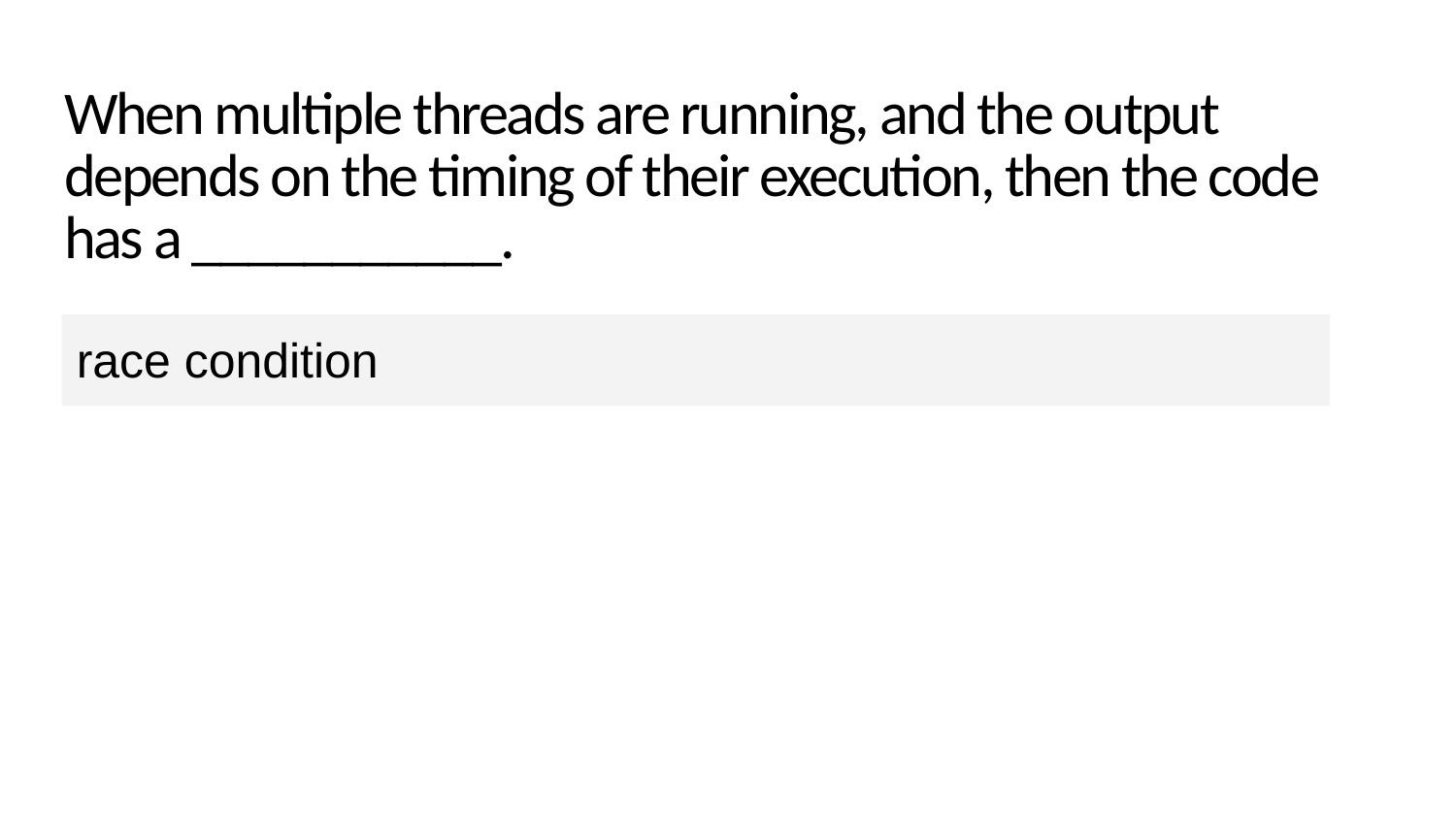

# When multiple threads are running, and the output depends on the timing of their execution, then the code has a ___________.
race condition